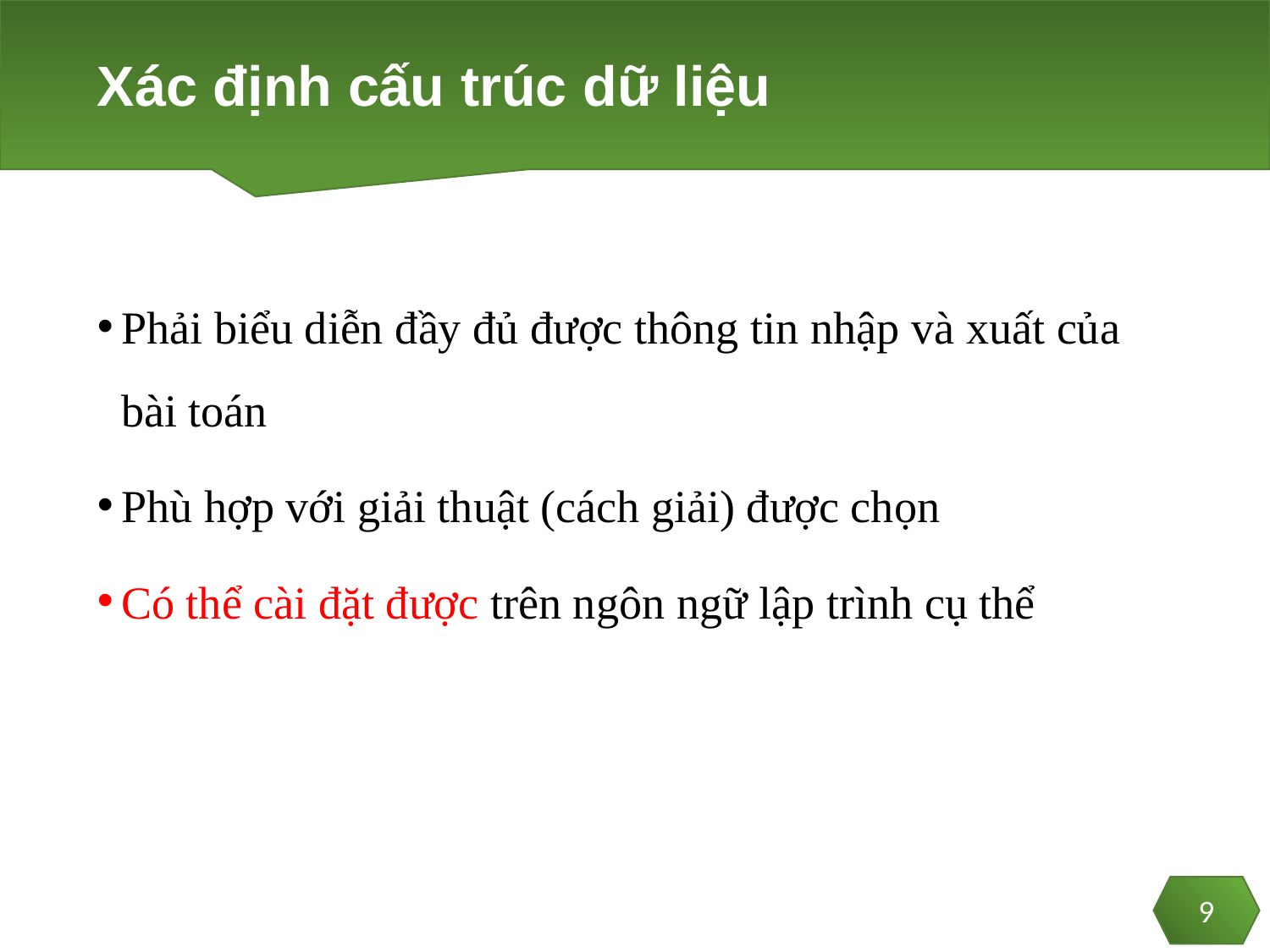

# Xác định cấu trúc dữ liệu
Phải biểu diễn đầy đủ được thông tin nhập và xuất của bài toán
Phù hợp với giải thuật (cách giải) được chọn
Có thể cài đặt được trên ngôn ngữ lập trình cụ thể